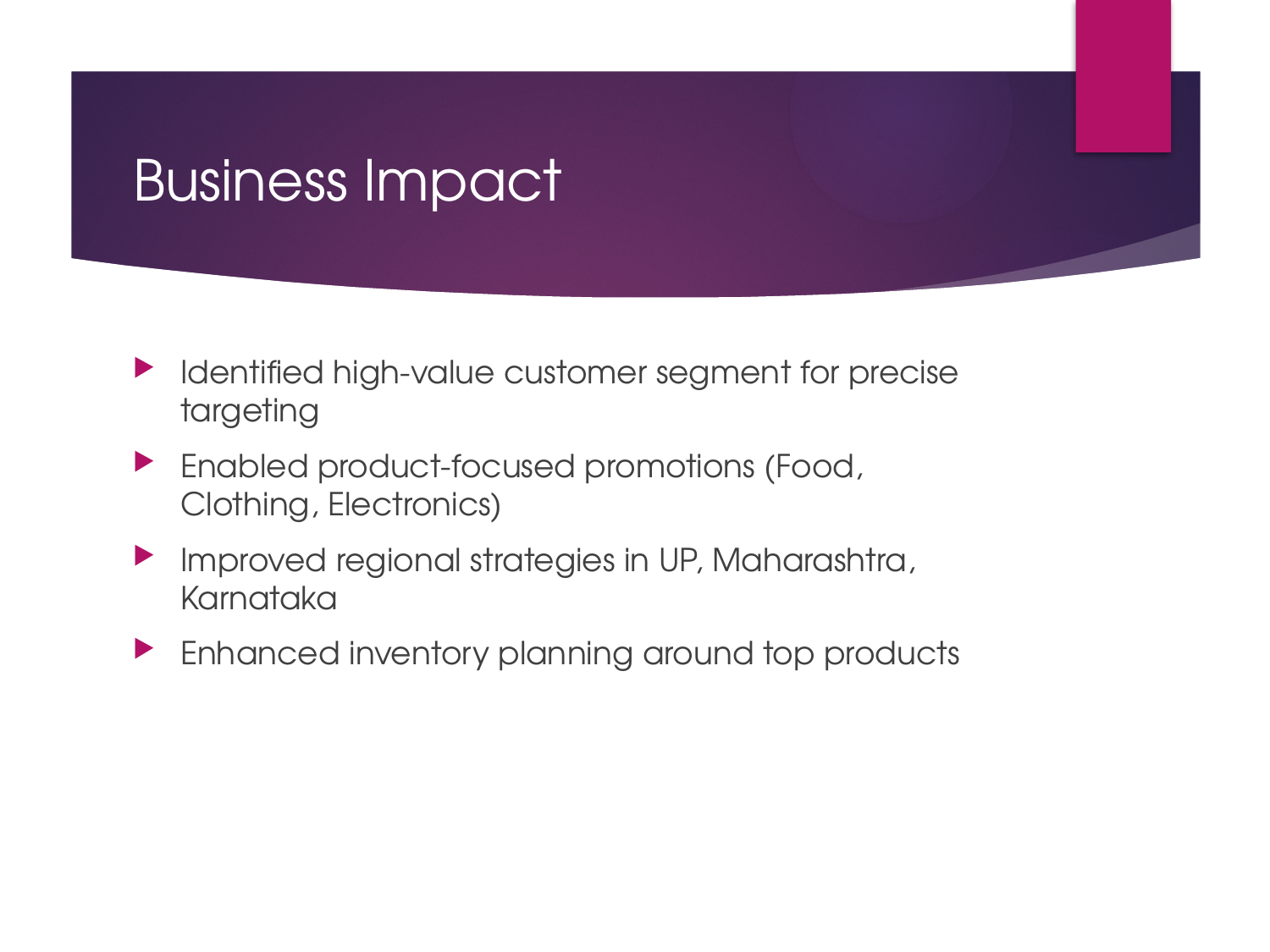

# Business Impact
Identified high-value customer segment for precise targeting
Enabled product-focused promotions (Food, Clothing, Electronics)
Improved regional strategies in UP, Maharashtra, Karnataka
Enhanced inventory planning around top products